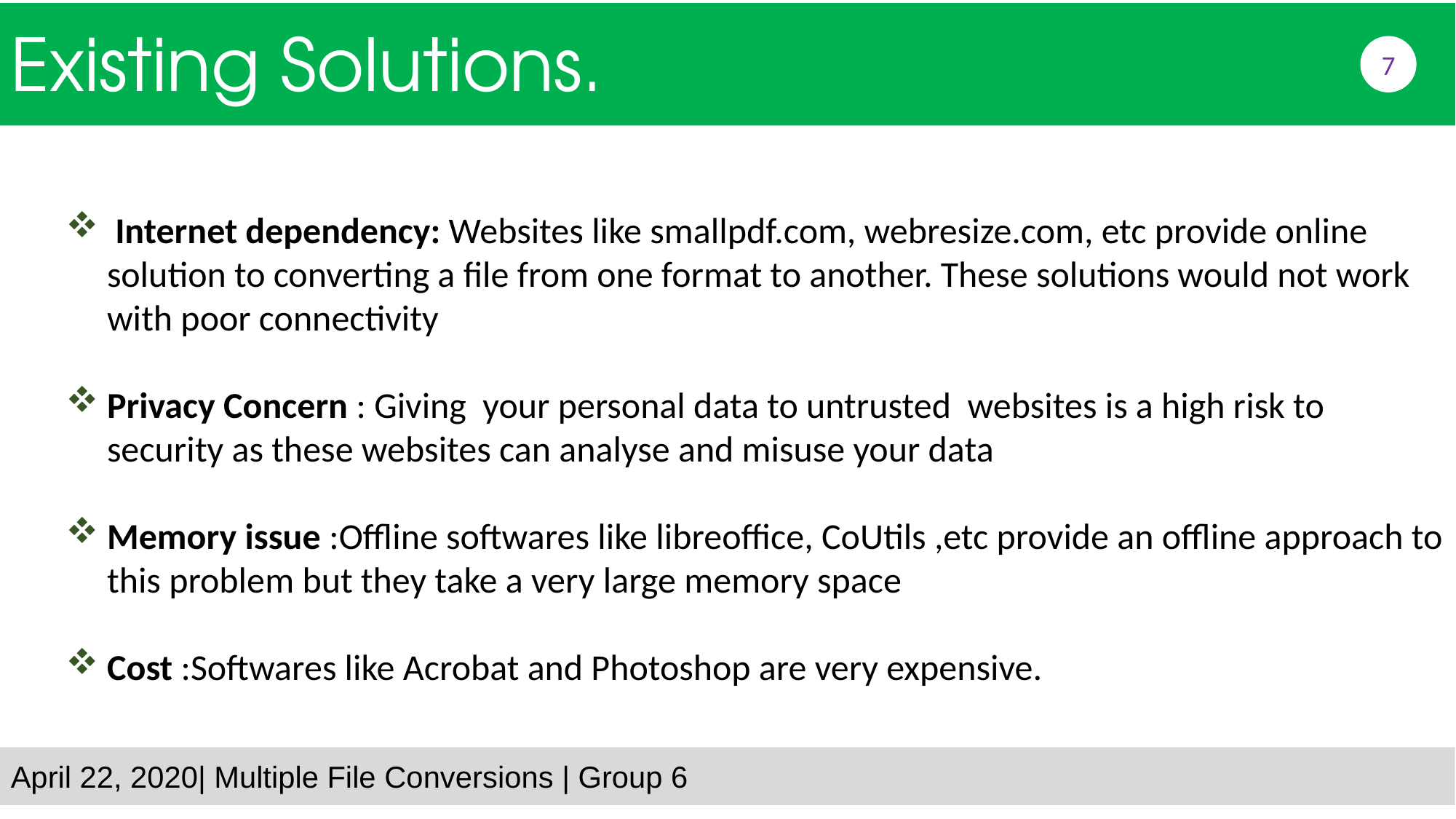

Existing Solutions.
7
 Internet dependency: Websites like smallpdf.com, webresize.com, etc provide online solution to converting a file from one format to another. These solutions would not work with poor connectivity

Privacy Concern : Giving  your personal data to untrusted  websites is a high risk to security as these websites can analyse and misuse your data

Memory issue :Offline softwares like libreoffice, CoUtils ,etc provide an offline approach to this problem but they take a very large memory space

Cost :Softwares like Acrobat and Photoshop are very expensive.
April 22, 2020| Multiple File Conversions | Group 6